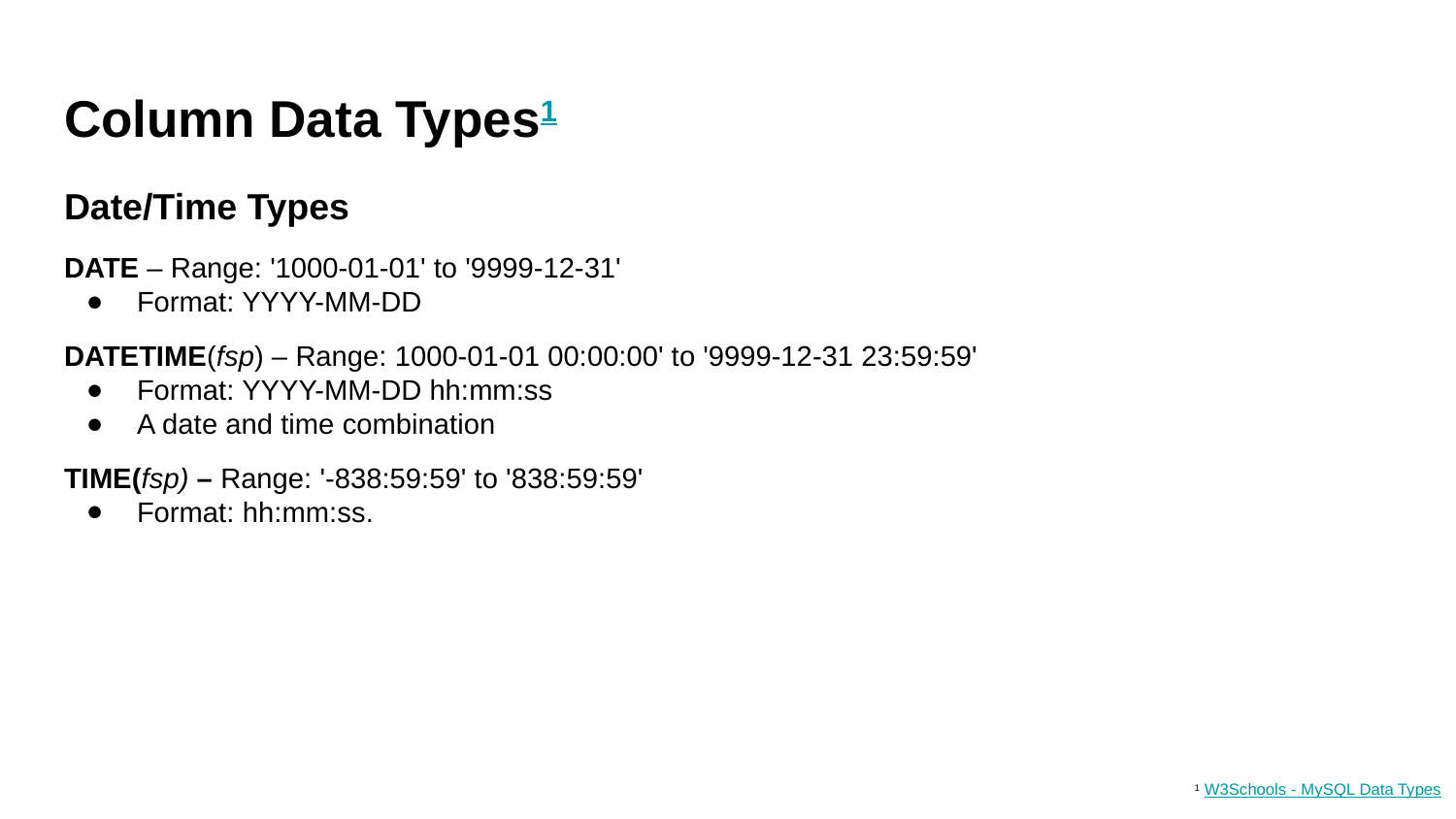

# Column Data Types1
Date/Time Types
DATE – Range: '1000-01-01' to '9999-12-31'
Format: YYYY-MM-DD
DATETIME(fsp) – Range: 1000-01-01 00:00:00' to '9999-12-31 23:59:59'
Format: YYYY-MM-DD hh:mm:ss
A date and time combination
TIME(fsp) – Range: '-838:59:59' to '838:59:59'
Format: hh:mm:ss.
1 W3Schools - MySQL Data Types